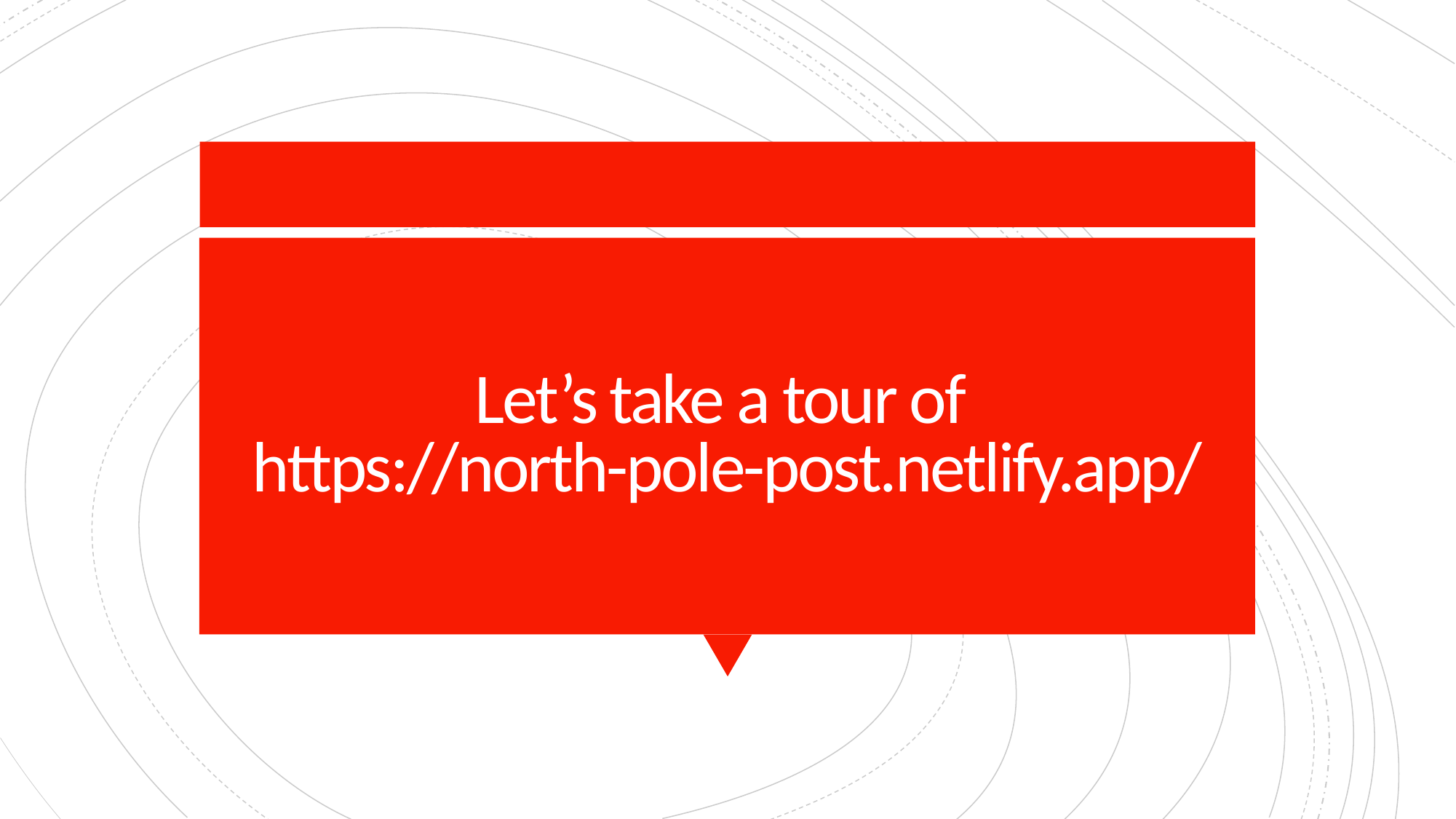

# Let’s take a tour of https://north-pole-post.netlify.app/